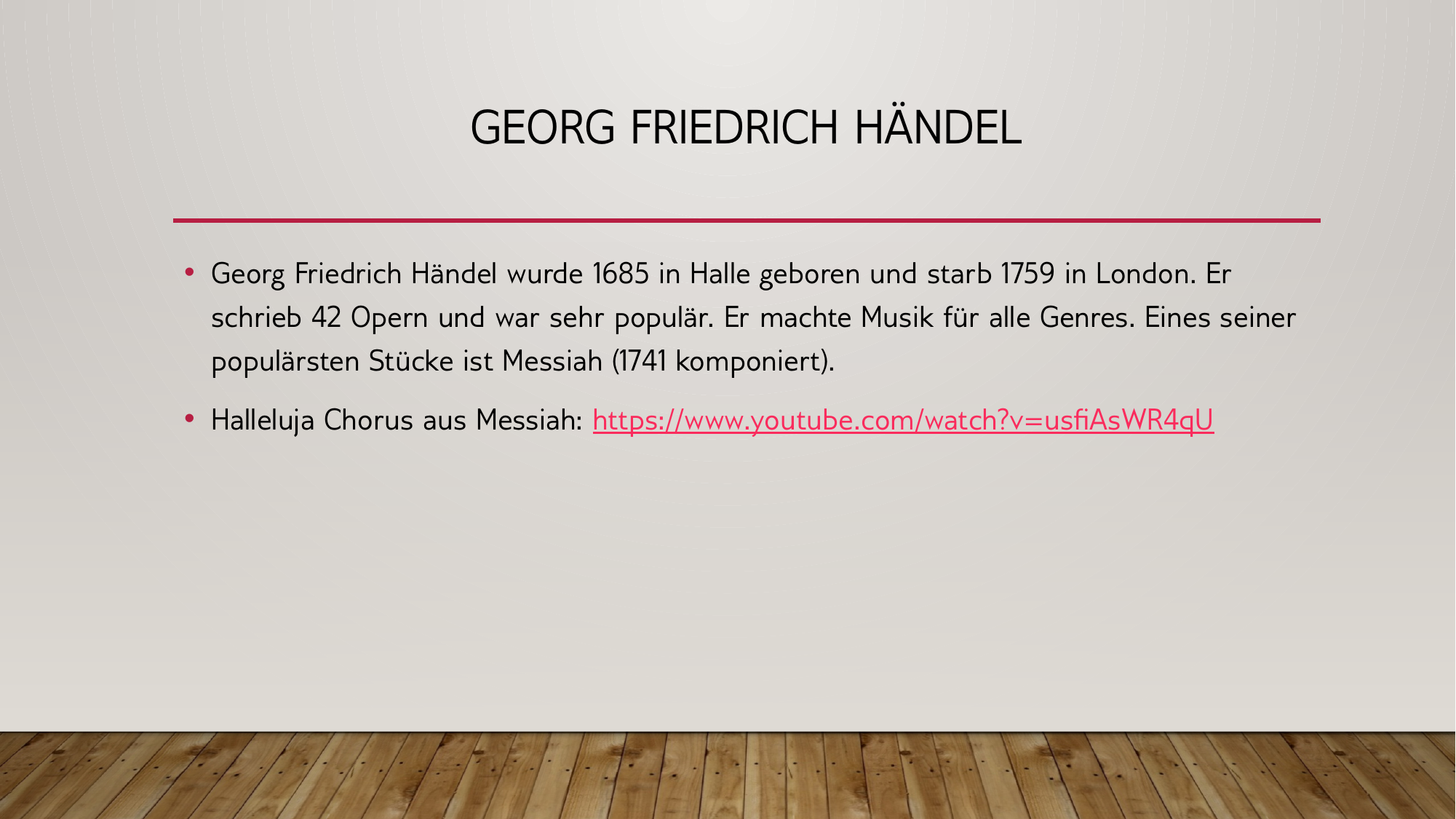

# Georg Friedrich Händel
Georg Friedrich Händel wurde 1685 in Halle geboren und starb 1759 in London. Er schrieb 42 Opern und war sehr populär. Er machte Musik für alle Genres. Eines seiner  populärsten Stücke ist Messiah (1741 komponiert).
Halleluja Chorus aus Messiah: https://www.youtube.com/watch?v=usfiAsWR4qU